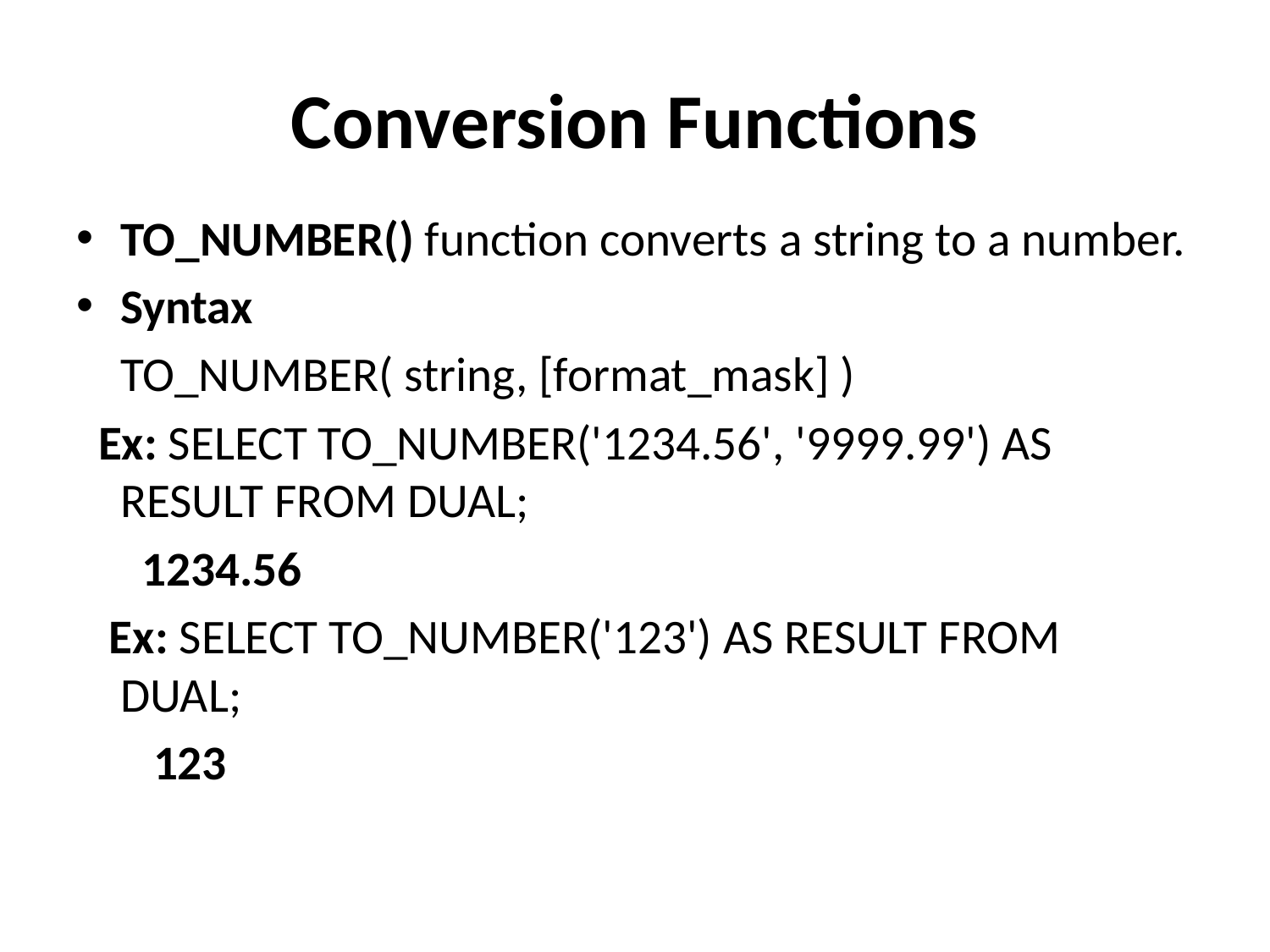

# Conversion Functions
TO_NUMBER() function converts a string to a number.
Syntax
    TO_NUMBER( string, [format_mask] )
  Ex: SELECT TO_NUMBER('1234.56', '9999.99') AS RESULT FROM DUAL;
      1234.56
   Ex: SELECT TO_NUMBER('123') AS RESULT FROM  DUAL;
       123